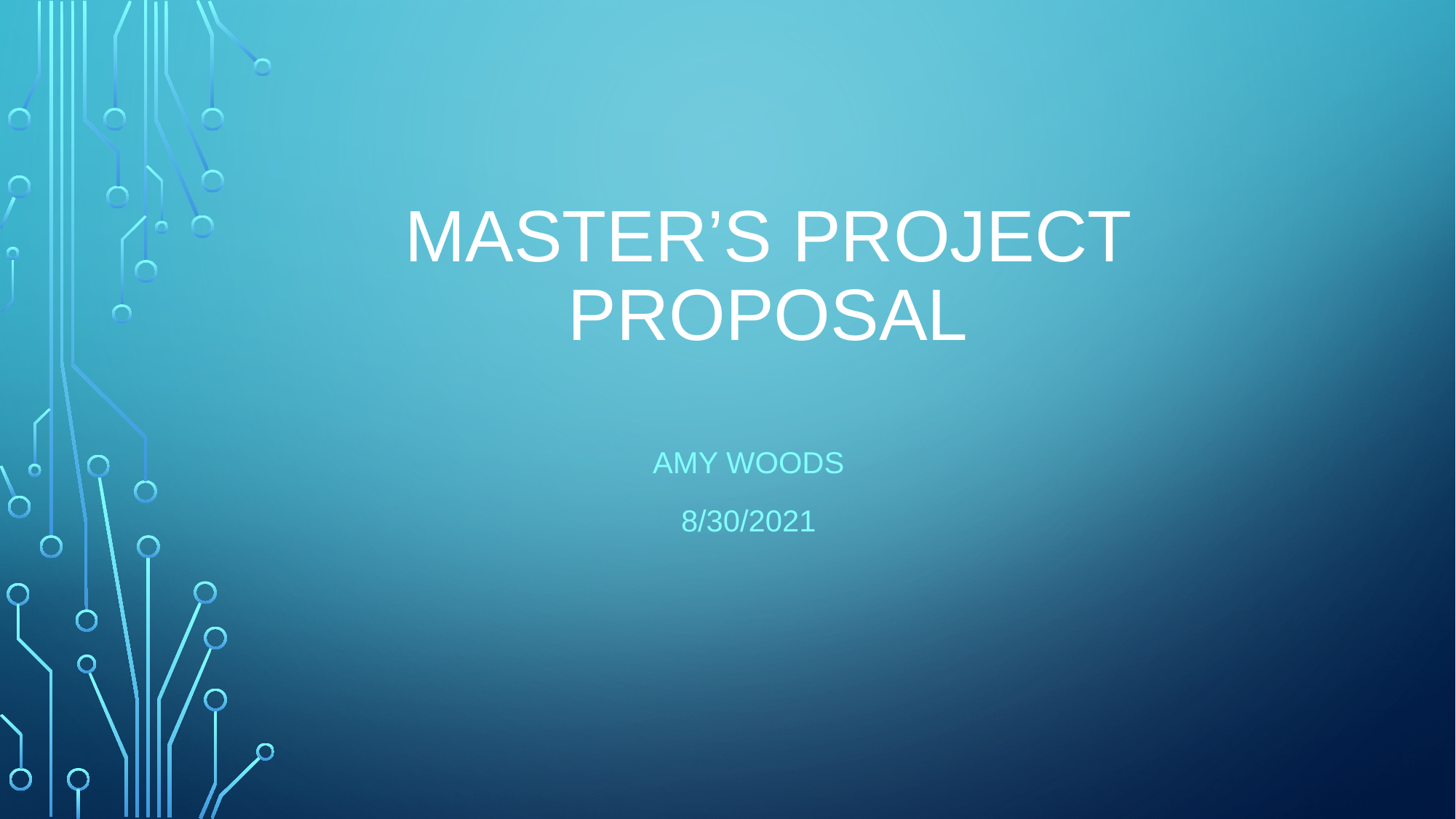

# Master’s Project Proposal
Amy Woods
8/30/2021